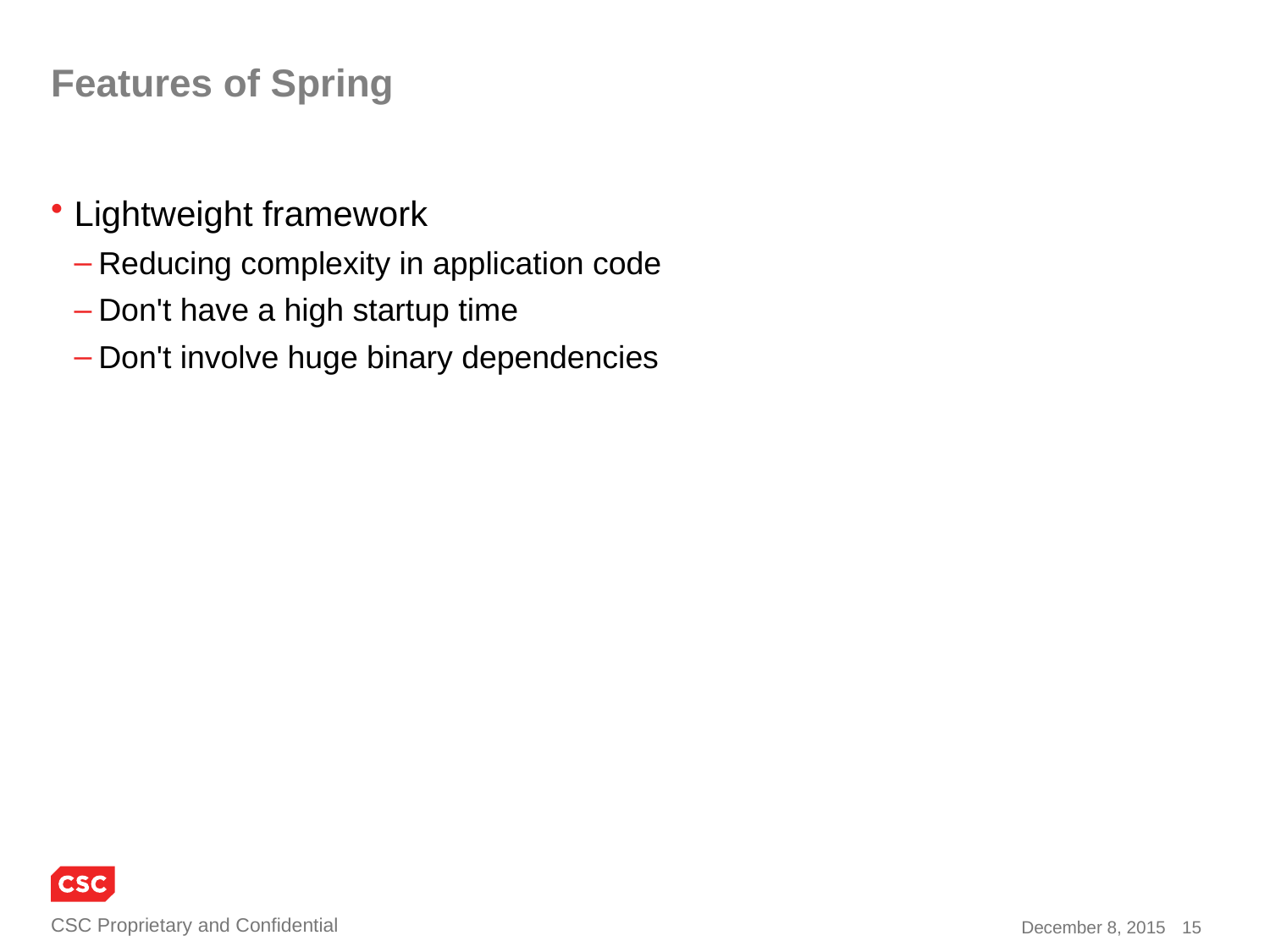

# Features of Spring
Lightweight framework
Reducing complexity in application code
Don't have a high startup time
Don't involve huge binary dependencies